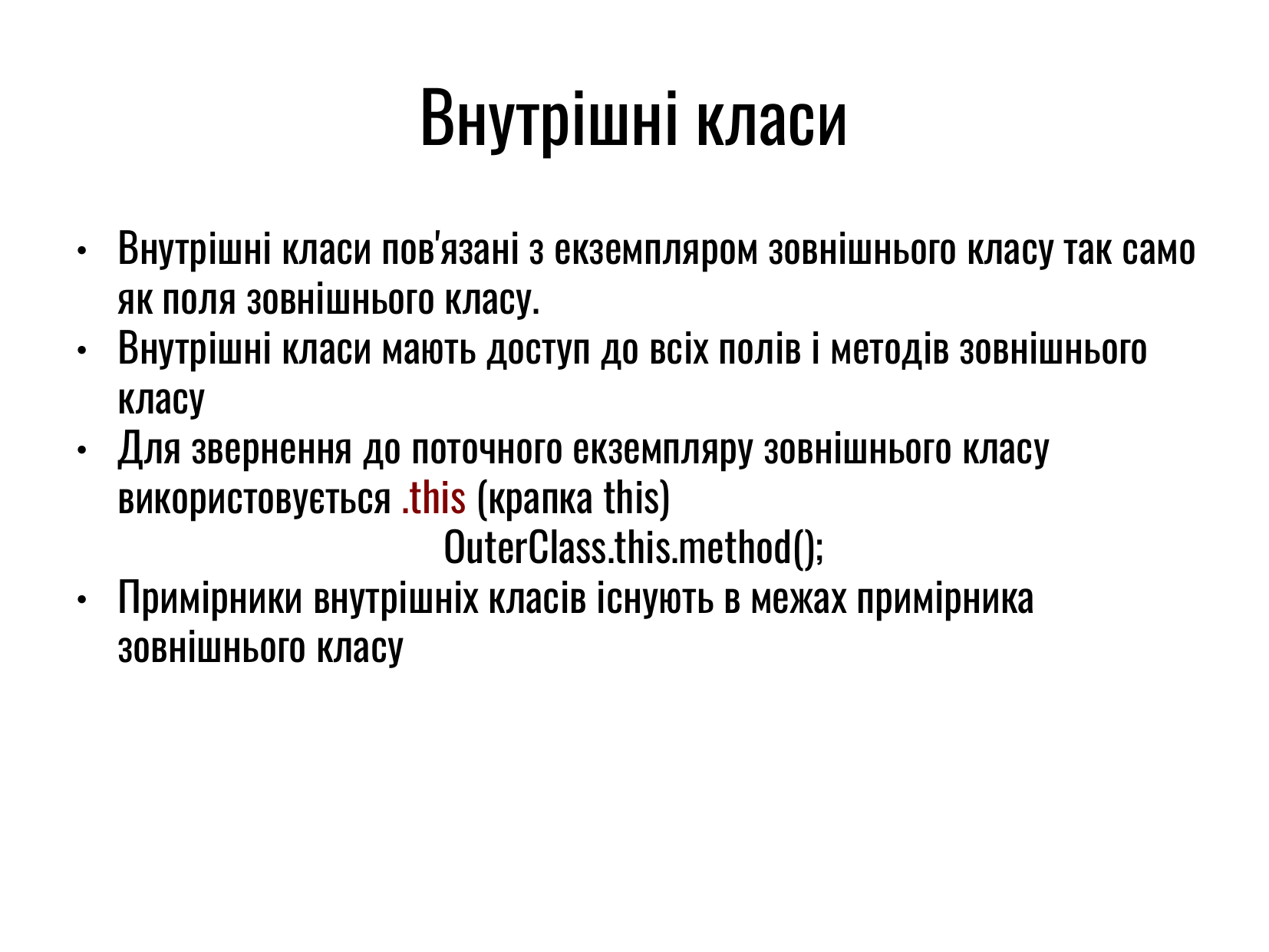

Внутрішні класи
Внутрішні класи пов'язані з екземпляром зовнішнього класу так само як поля зовнішнього класу.
Внутрішні класи мають доступ до всіх полів і методів зовнішнього класу
Для звернення до поточного екземпляру зовнішнього класу використовується .this (крапка this)
OuterClass.this.method();
Примірники внутрішніх класів існують в межах примірника зовнішнього класу